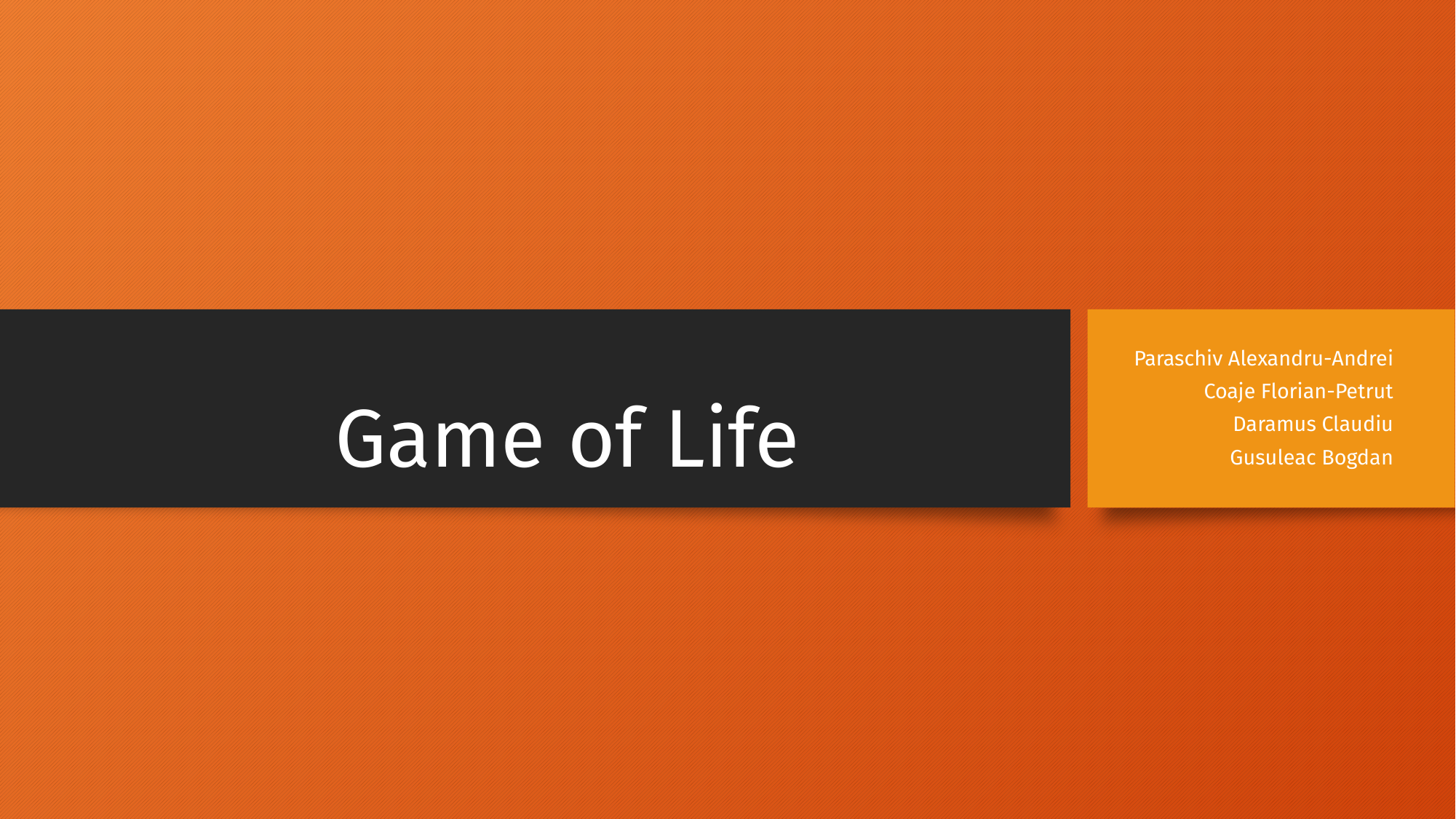

# Game of Life
Paraschiv Alexandru-Andrei
Coaje Florian-Petrut
Daramus Claudiu
Gusuleac Bogdan